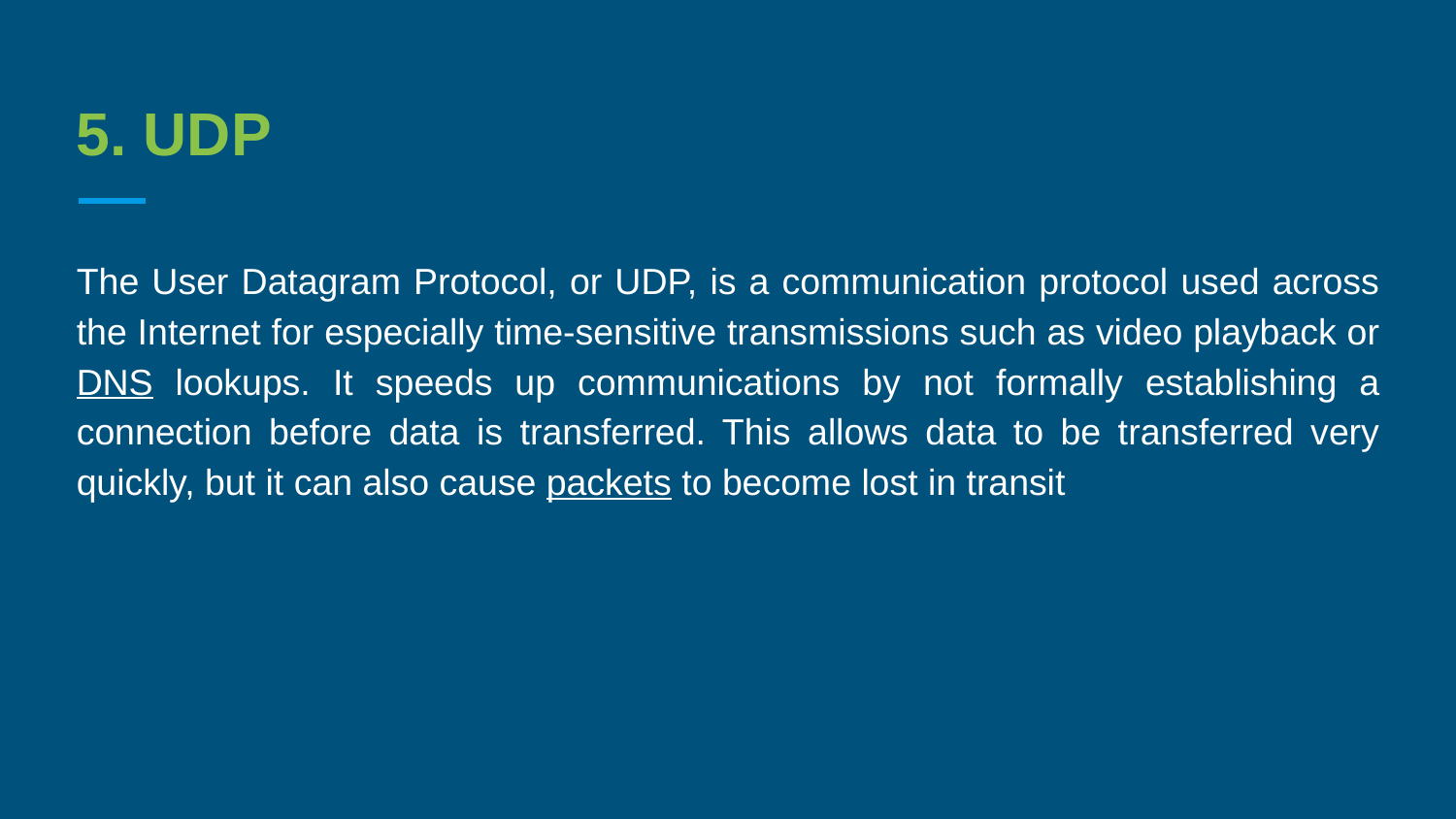

# 5. UDP
The User Datagram Protocol, or UDP, is a communication protocol used across the Internet for especially time-sensitive transmissions such as video playback or DNS lookups. It speeds up communications by not formally establishing a connection before data is transferred. This allows data to be transferred very quickly, but it can also cause packets to become lost in transit